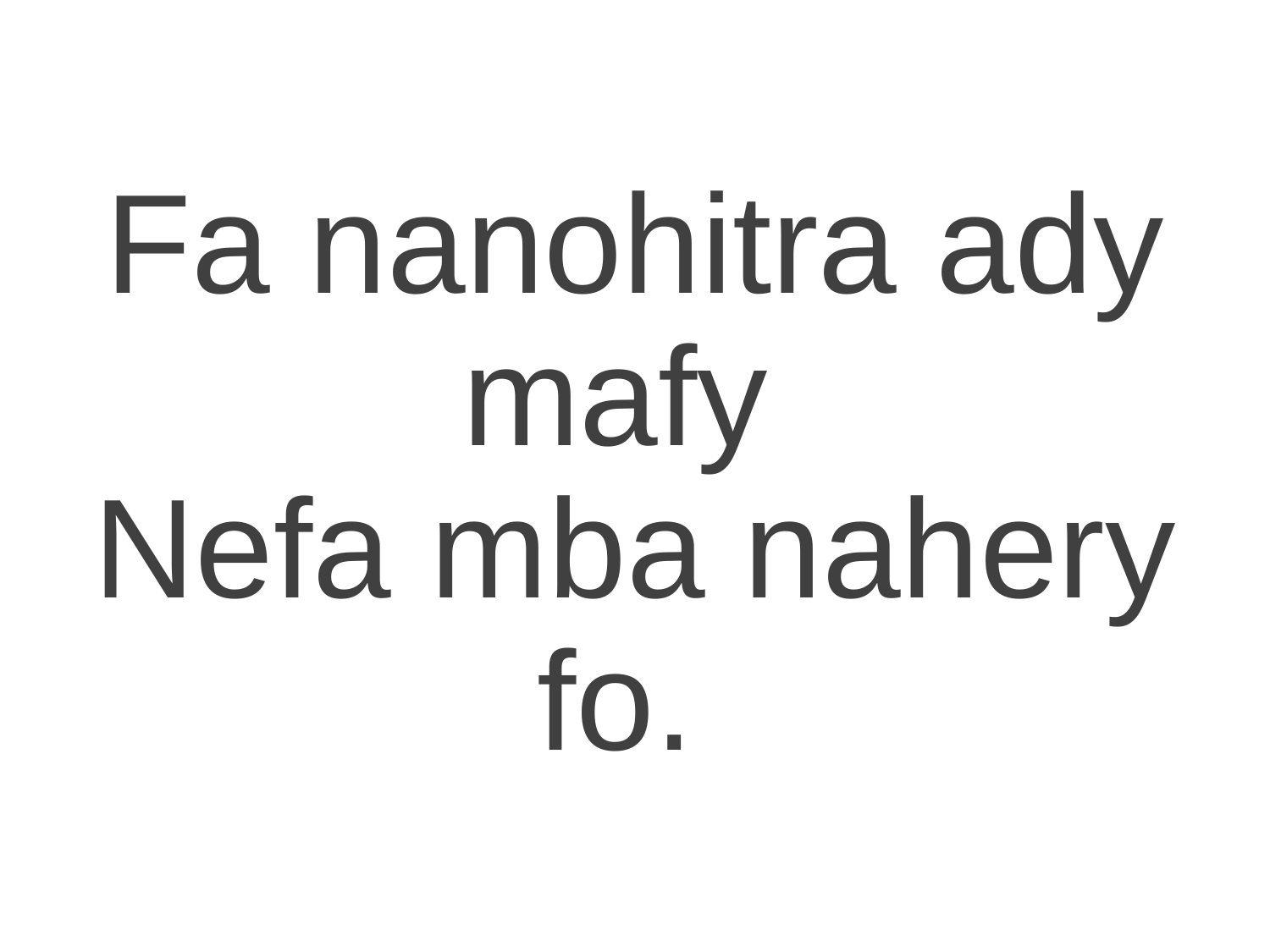

Fa nanohitra ady mafy
Nefa mba nahery fo.